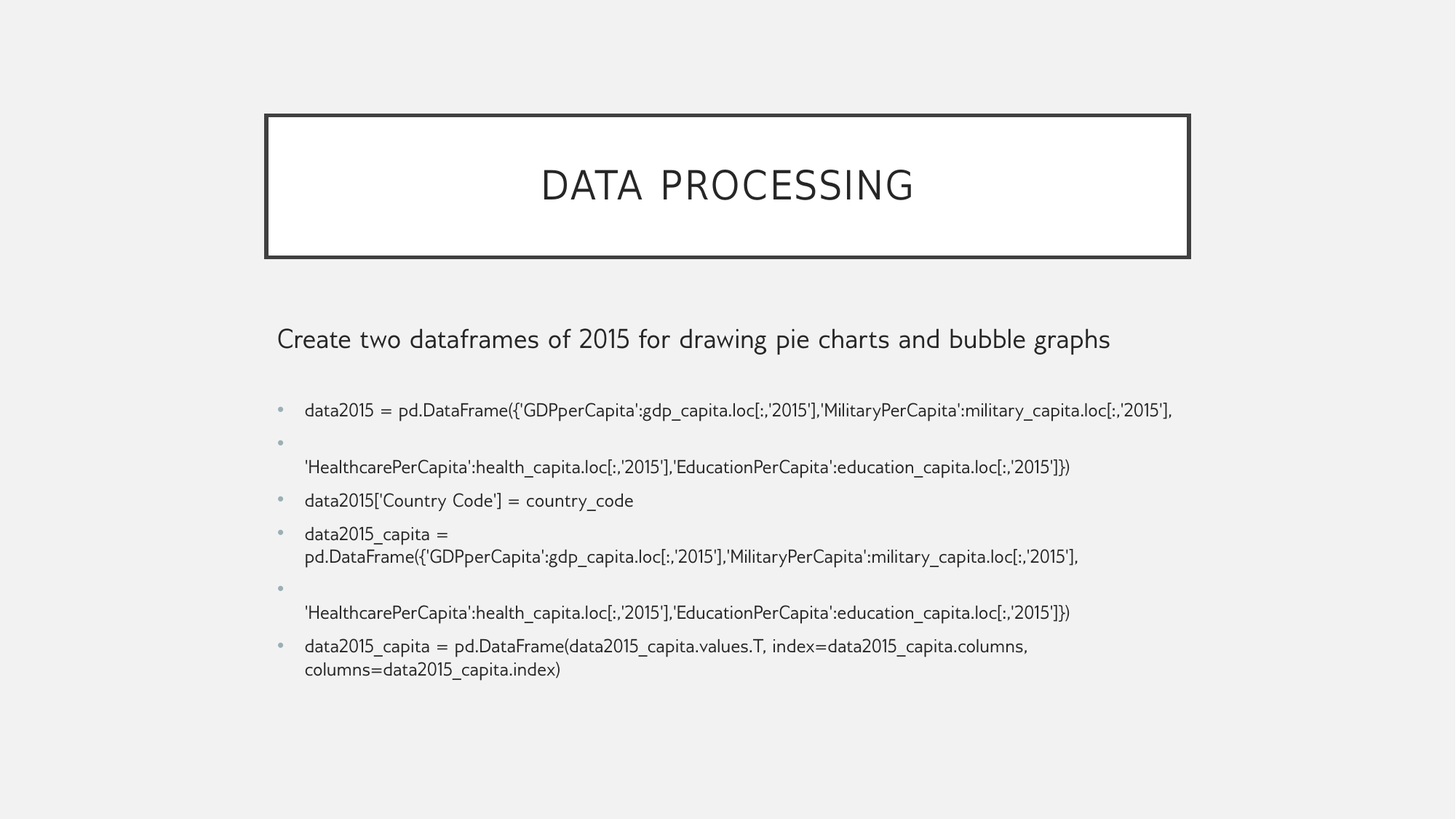

# Data Processing
Create two dataframes of 2015 for drawing pie charts and bubble graphs

data2015 = pd.DataFrame({'GDPperCapita':gdp_capita.loc[:,'2015'],'MilitaryPerCapita':military_capita.loc[:,'2015'],
                         'HealthcarePerCapita':health_capita.loc[:,'2015'],'EducationPerCapita':education_capita.loc[:,'2015']})
data2015['Country Code'] = country_code
data2015_capita = pd.DataFrame({'GDPperCapita':gdp_capita.loc[:,'2015'],'MilitaryPerCapita':military_capita.loc[:,'2015'],
                         'HealthcarePerCapita':health_capita.loc[:,'2015'],'EducationPerCapita':education_capita.loc[:,'2015']})
data2015_capita = pd.DataFrame(data2015_capita.values.T, index=data2015_capita.columns, columns=data2015_capita.index)